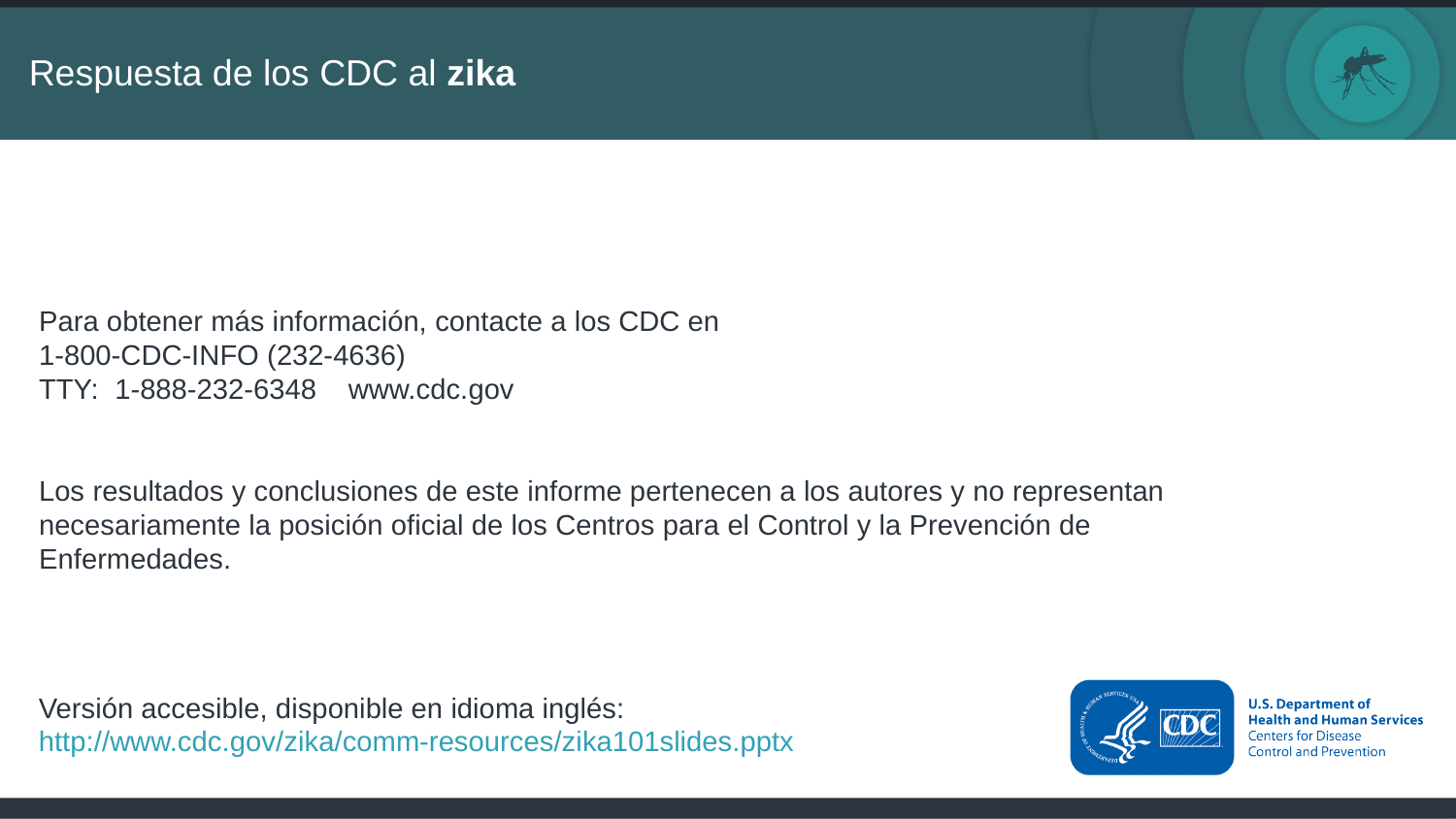

# Para obtener más información, contacte a los CDC en 1-800-CDC-INFO (232-4636) TTY:  1-888-232-6348    www.cdc.gov Los resultados y conclusiones de este informe pertenecen a los autores y no representan necesariamente la posición oficial de los Centros para el Control y la Prevención de Enfermedades.
Versión accesible, disponible en idioma inglés:
http://www.cdc.gov/zika/comm-resources/zika101slides.pptx